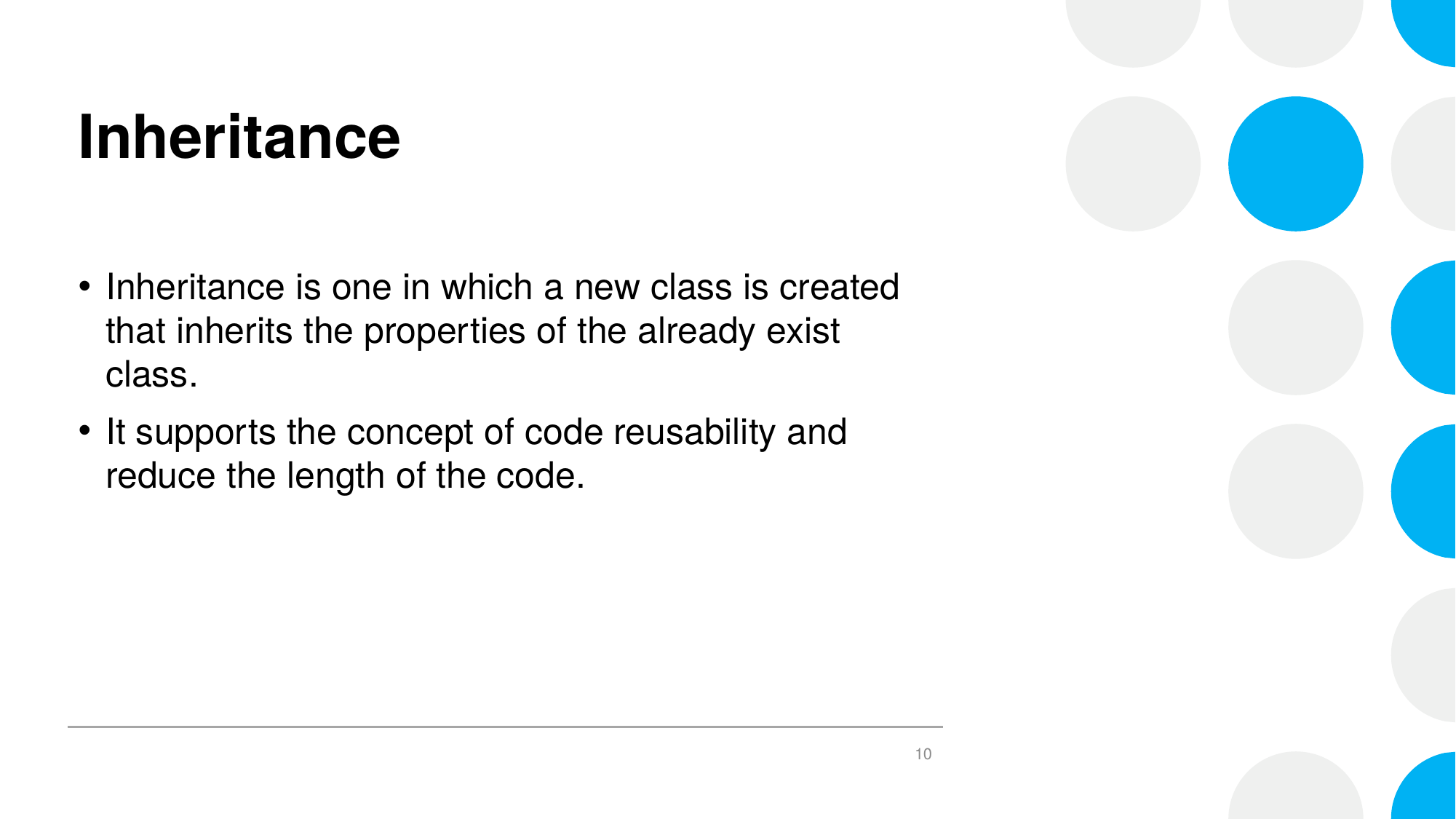

# Inheritance
Inheritance is one in which a new class is created that inherits the properties of the already exist class.
It supports the concept of code reusability and reduce the length of the code.
10